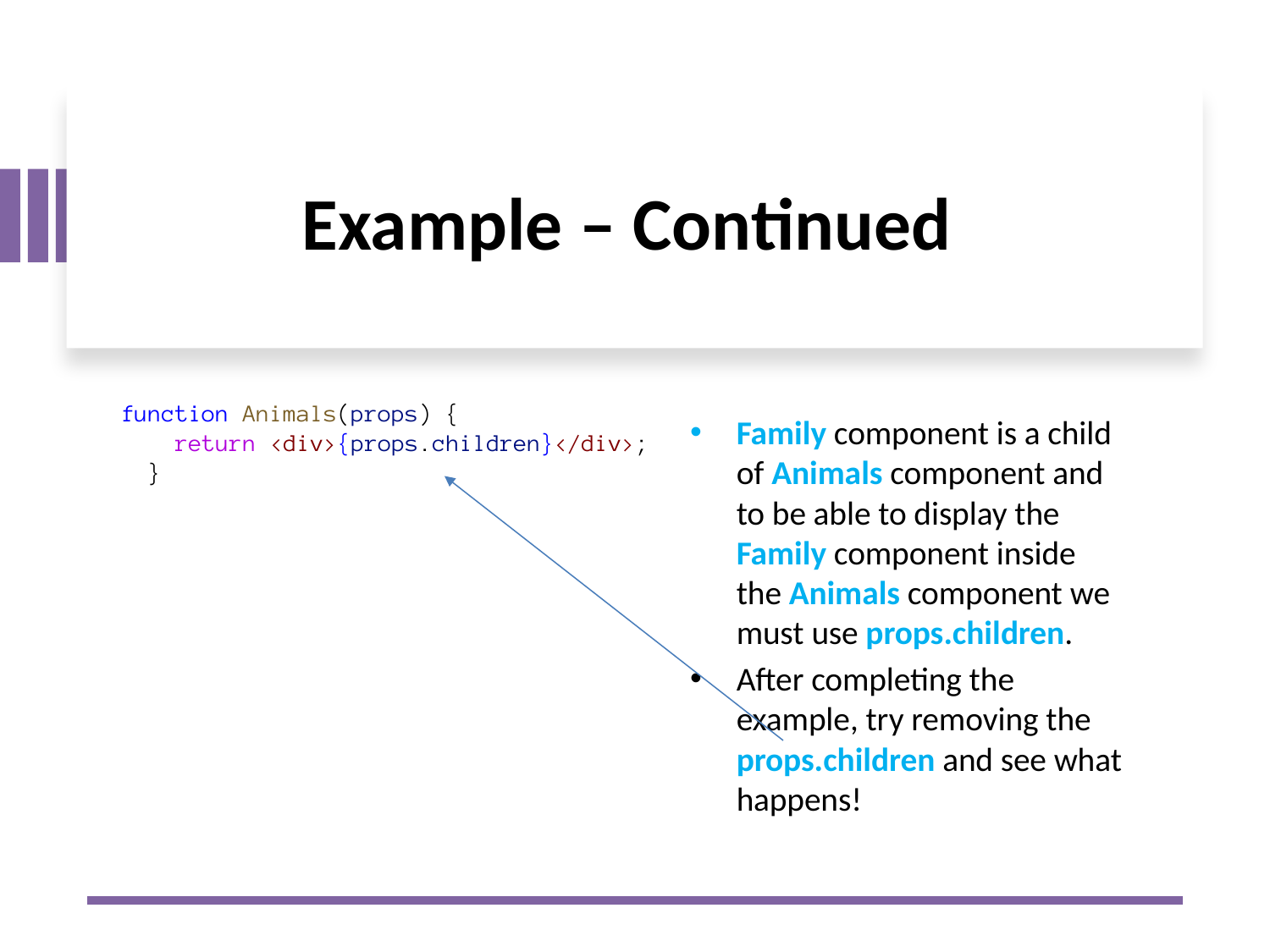

# Example – Continued

function Animals(props) {
    return <div>{props.children}</div>;
  }
Family component is a child of Animals component and to be able to display the Family component inside the Animals component we must use props.children.
After completing the example, try removing the props.children and see what happens!